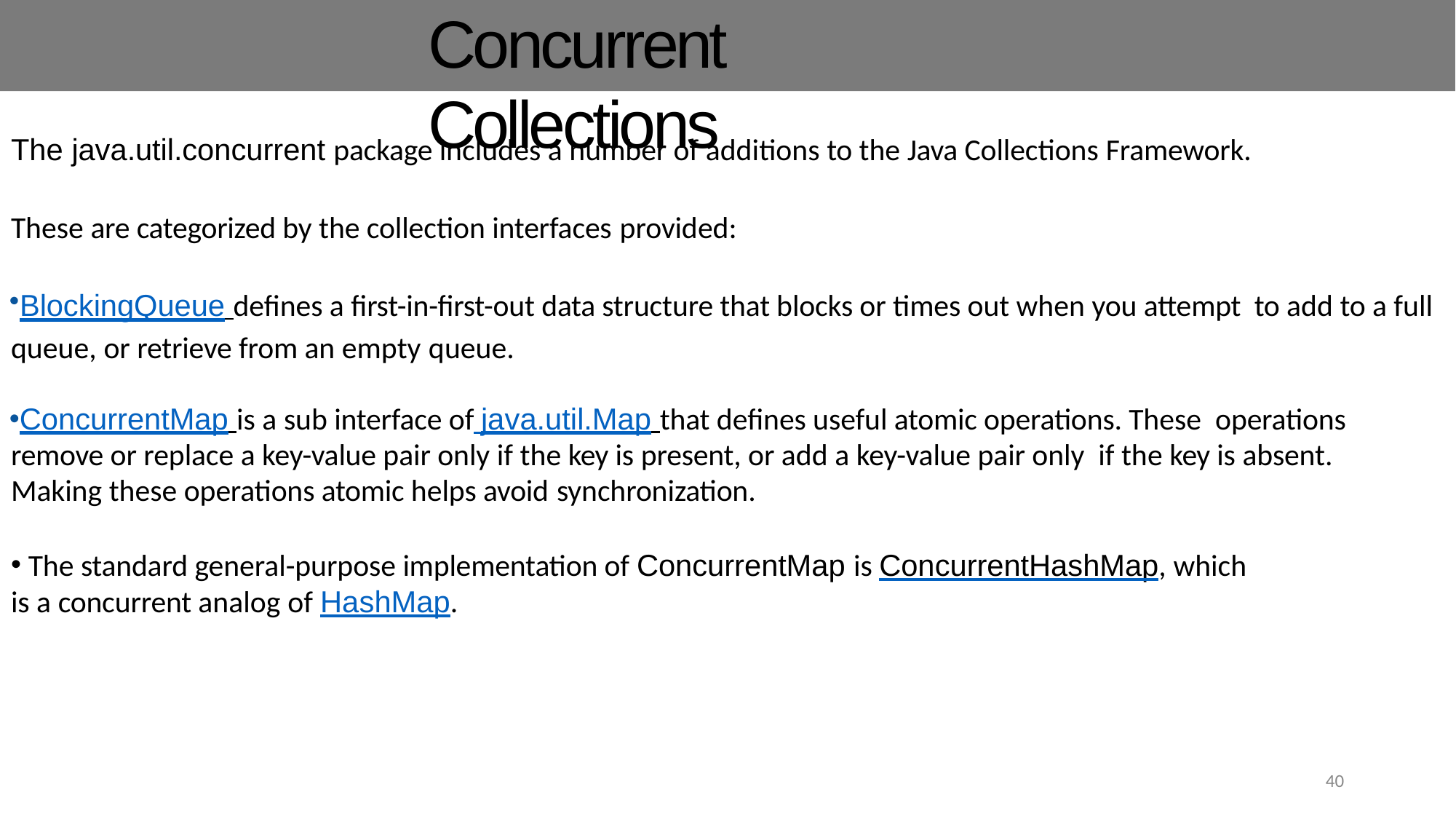

# Concurrent Collections
The java.util.concurrent package includes a number of additions to the Java Collections Framework.
These are categorized by the collection interfaces provided:

BlockingQueue defines a first-in-first-out data structure that blocks or times out when you attempt  to add to a full queue, or retrieve from an empty queue.

ConcurrentMap is a sub interface of java.util.Map that defines useful atomic operations. These  operations remove or replace a key-value pair only if the key is present, or add a key-value pair only  if the key is absent. Making these operations atomic helps avoid synchronization.

The standard general-purpose implementation of ConcurrentMap is ConcurrentHashMap, which
is a concurrent analog of HashMap.
40